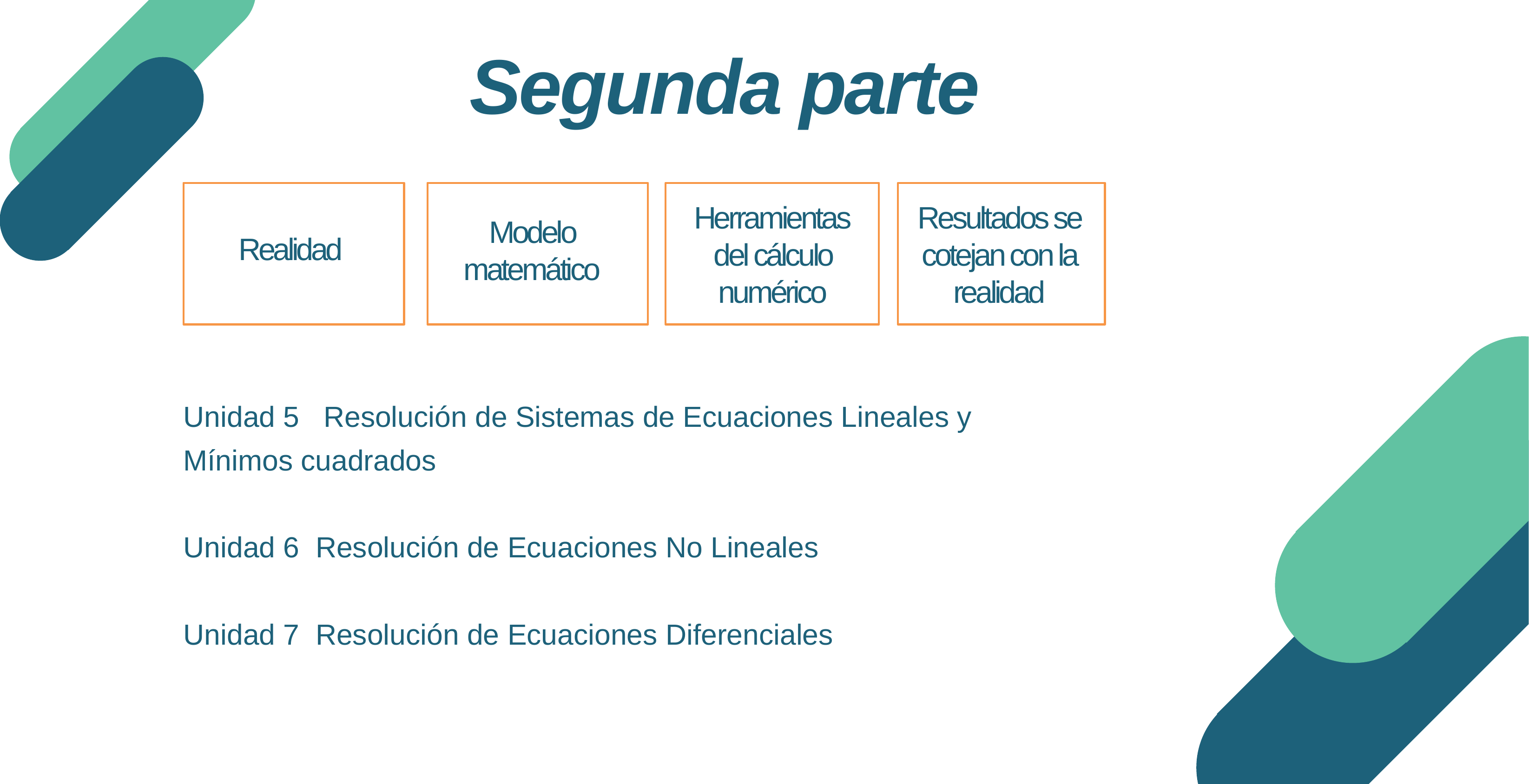

Segunda parte

Herramientas
del cálculo numérico
Resultados se cotejan con la realidad
Modelo matemático
Realidad

Unidad 5   Resolución de Sistemas de Ecuaciones Lineales y 		Mínimos cuadrados

Unidad 6  Resolución de Ecuaciones No Lineales

Unidad 7  Resolución de Ecuaciones Diferenciales